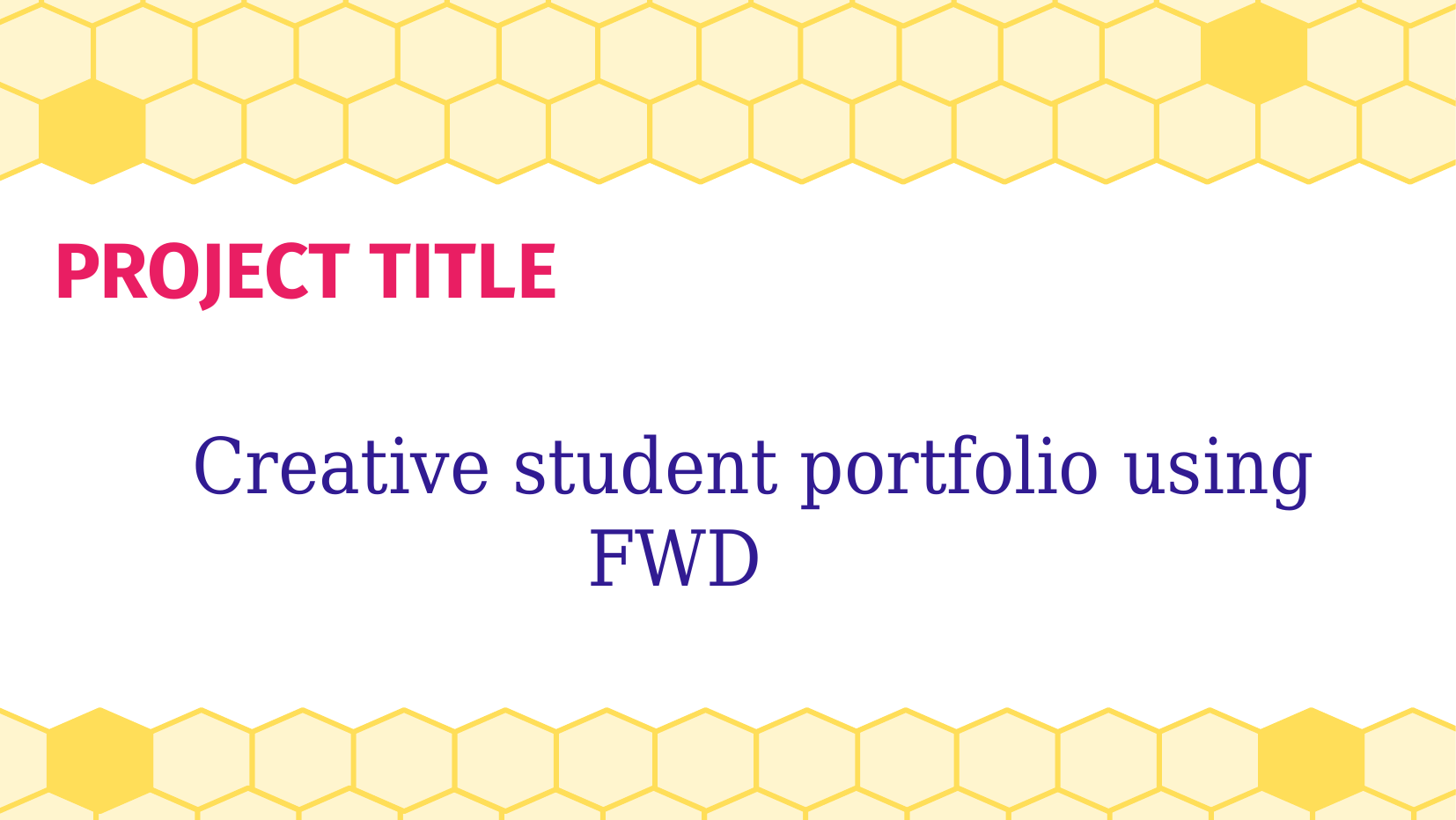

# PROJECT TITLE
Creative student portfolio using                        FWD